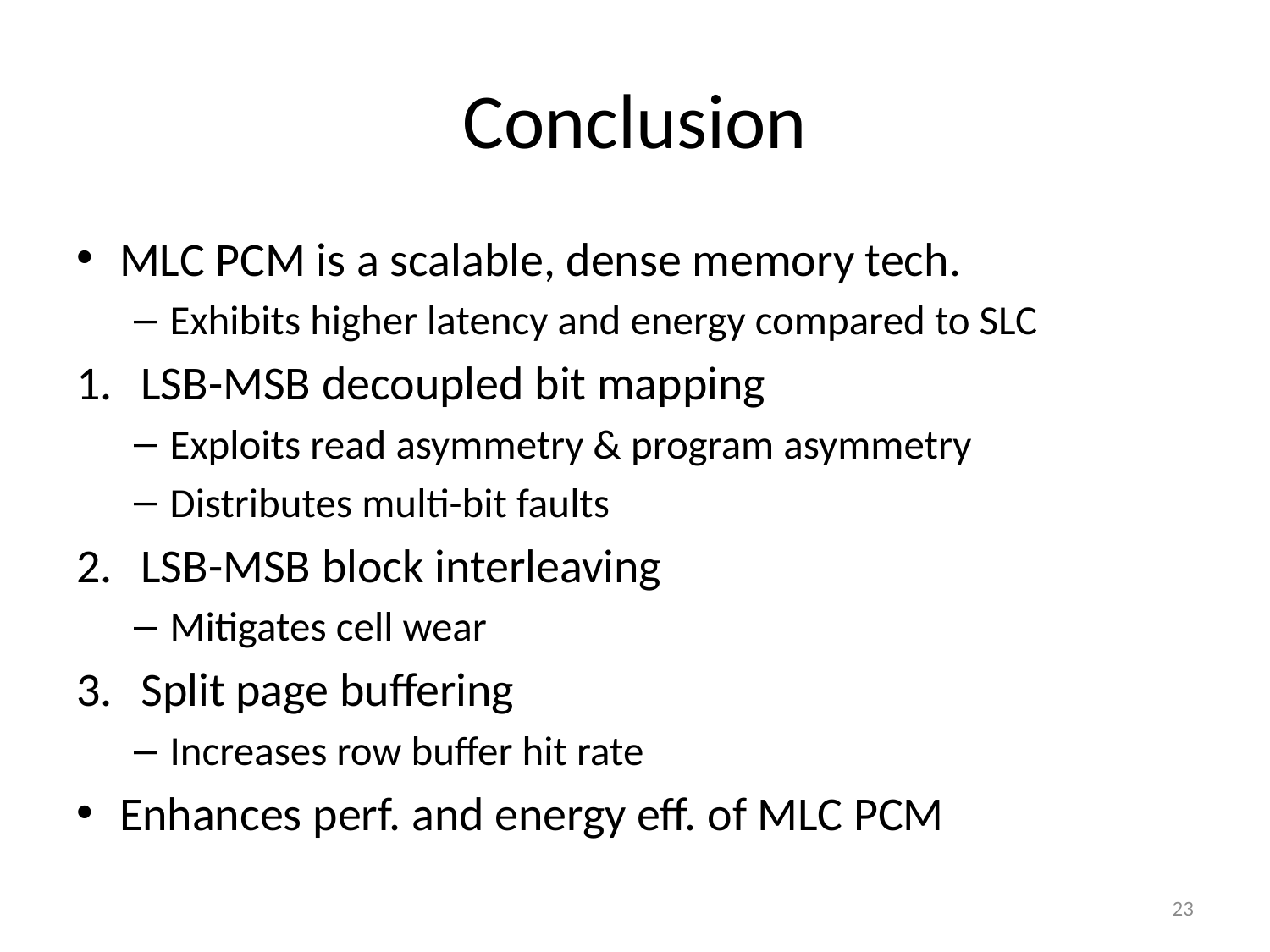

# Conclusion
MLC PCM is a scalable, dense memory tech.
Exhibits higher latency and energy compared to SLC
LSB-MSB decoupled bit mapping
Exploits read asymmetry & program asymmetry
Distributes multi-bit faults
LSB-MSB block interleaving
Mitigates cell wear
Split page buffering
Increases row buffer hit rate
Enhances perf. and energy eff. of MLC PCM

23